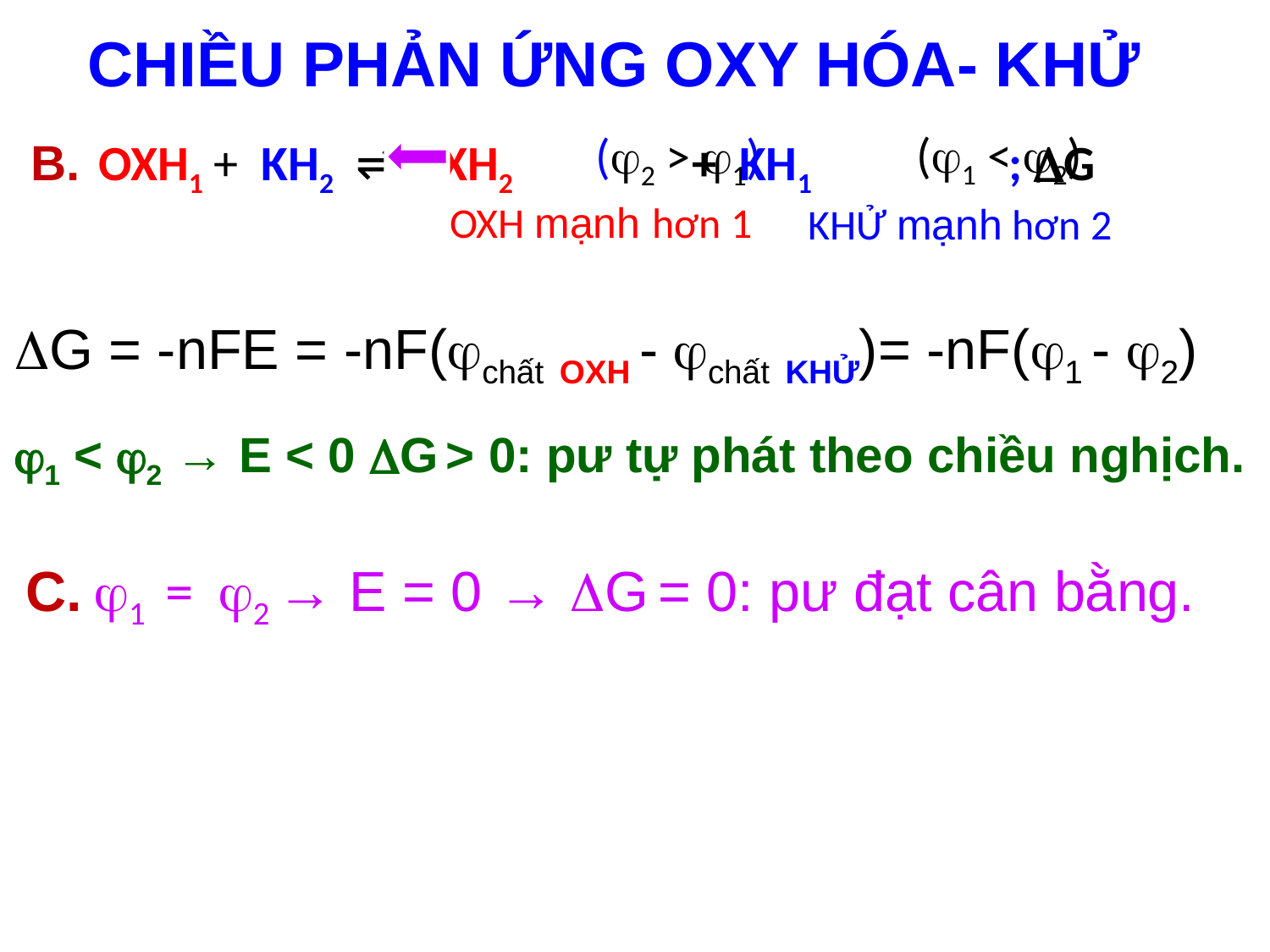

# CHIỀU PHẢN ỨNG OXY HÓA- KHỬ
(ϕ1 < ϕ2)
(ϕ2 > ϕ1)
B.  OXH1 +  KH2  ⇌ OXH2                +  KH1                              ; ΔG

OXH mạnh hơn 1
KHỬ mạnh hơn 2
 ΔG = -nFE = -nF(ϕchất OXH - ϕchất KHỬ)= -nF(ϕ1 - ϕ2)
 ϕ1 < ϕ2 → E < 0 ΔG > 0: pư tự phát theo chiều nghịch.

C. ϕ1  =  ϕ2 → E = 0 → ΔG = 0: pư đạt cân bằng.